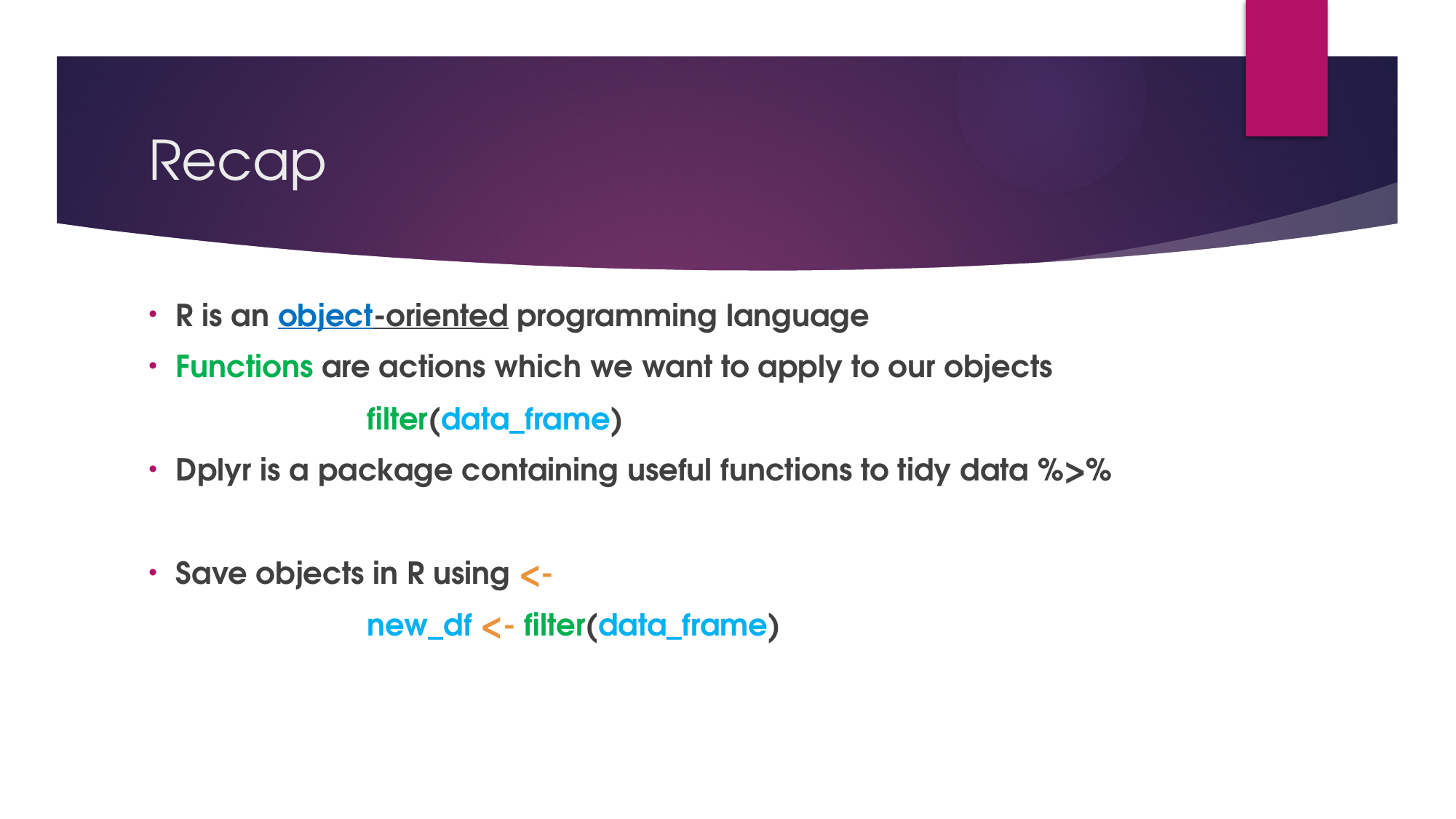

Recap
R is an object-oriented programming language
Functions are actions which we want to apply to our objects
		filter(data_frame)
Dplyr is a package containing useful functions to tidy data %>%

Save objects in R using <-
		new_df <- filter(data_frame)